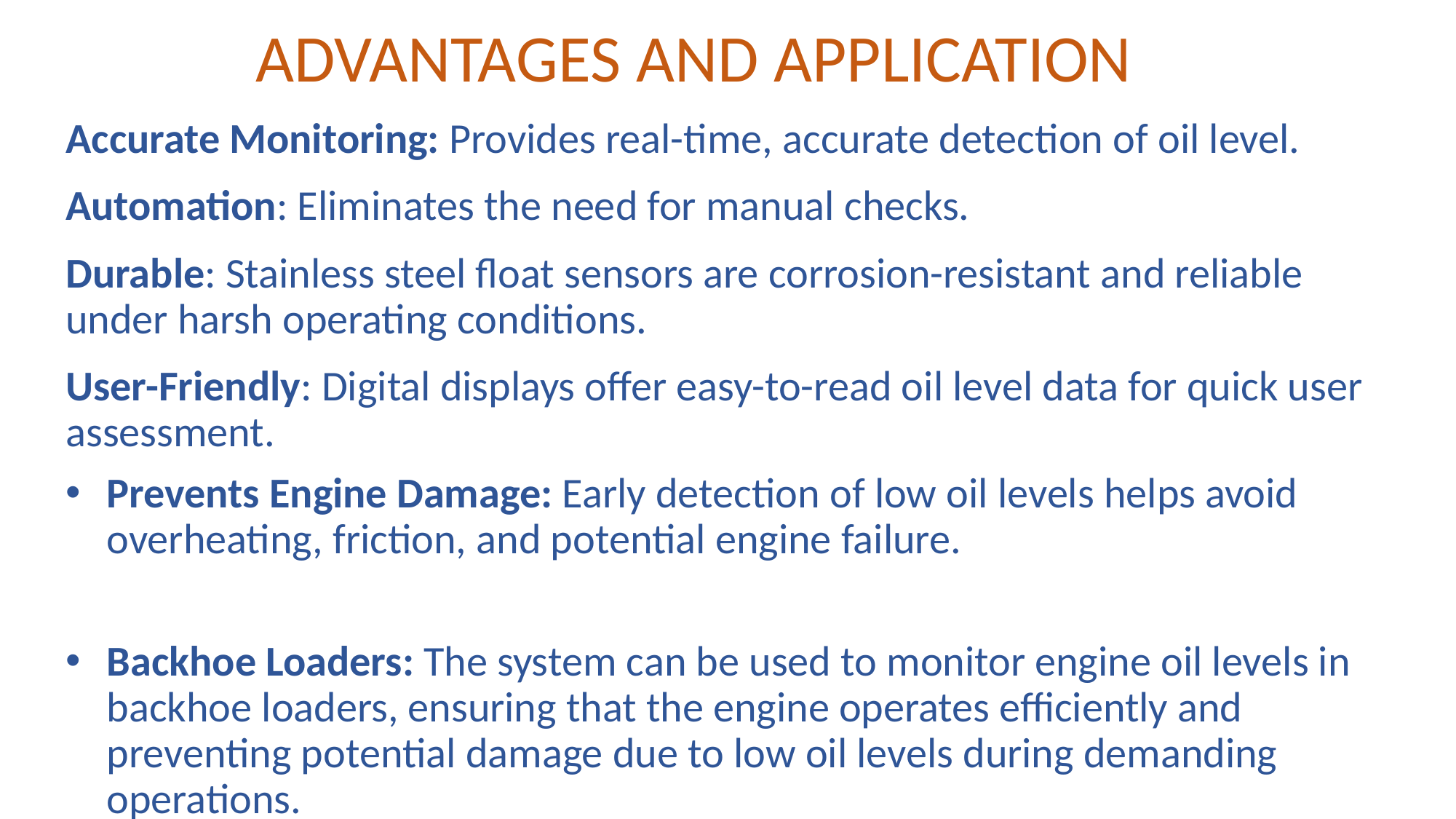

# ADVANTAGES AND APPLICATION
Accurate Monitoring: Provides real-time, accurate detection of oil level.
Automation: Eliminates the need for manual checks.
Durable: Stainless steel float sensors are corrosion-resistant and reliable under harsh operating conditions.
User-Friendly: Digital displays offer easy-to-read oil level data for quick user assessment.
Prevents Engine Damage: Early detection of low oil levels helps avoid overheating, friction, and potential engine failure.

Backhoe Loaders: The system can be used to monitor engine oil levels in backhoe loaders, ensuring that the engine operates efficiently and preventing potential damage due to low oil levels during demanding operations.